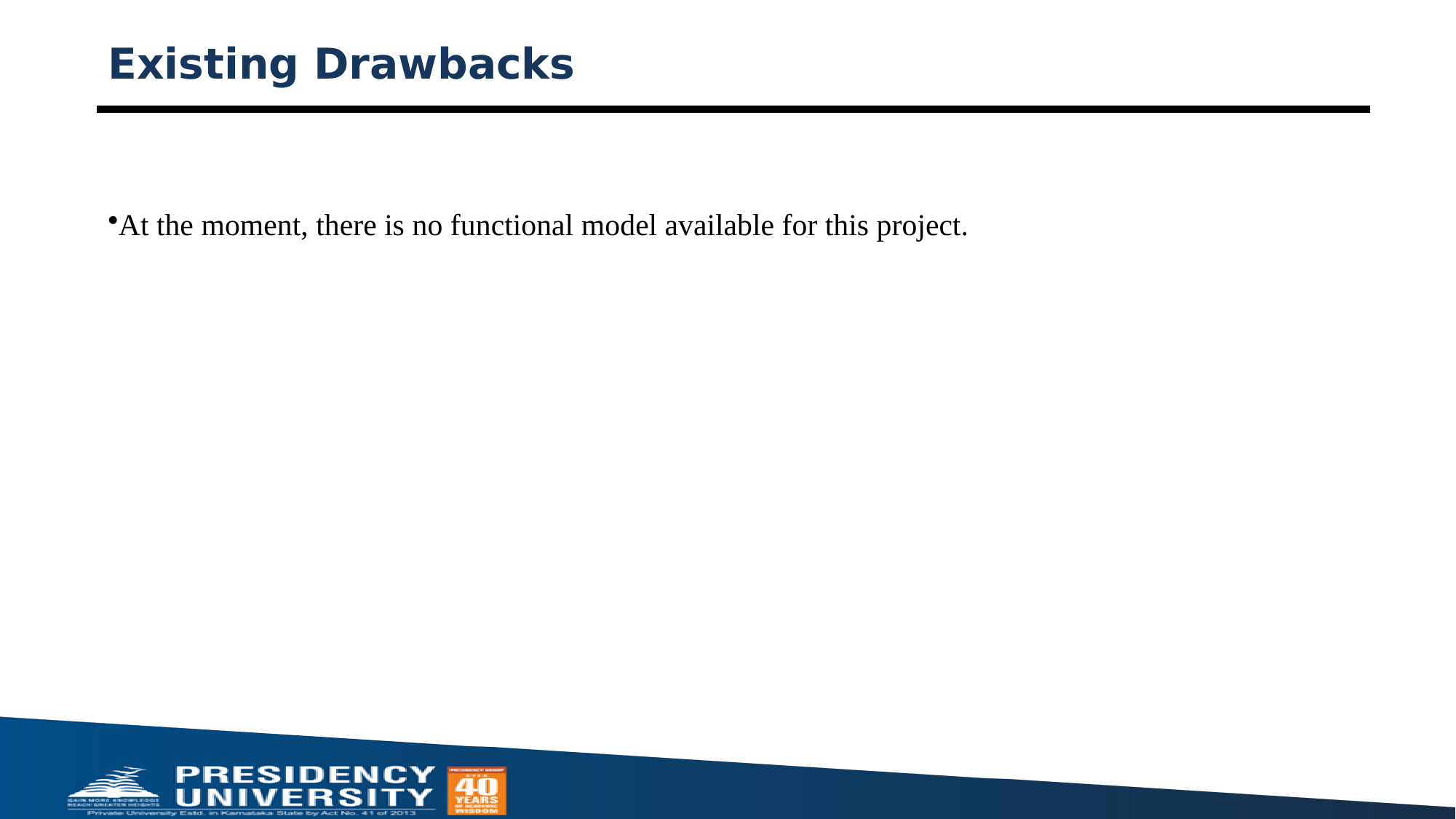

# Existing Drawbacks
At the moment, there is no functional model available for this project.